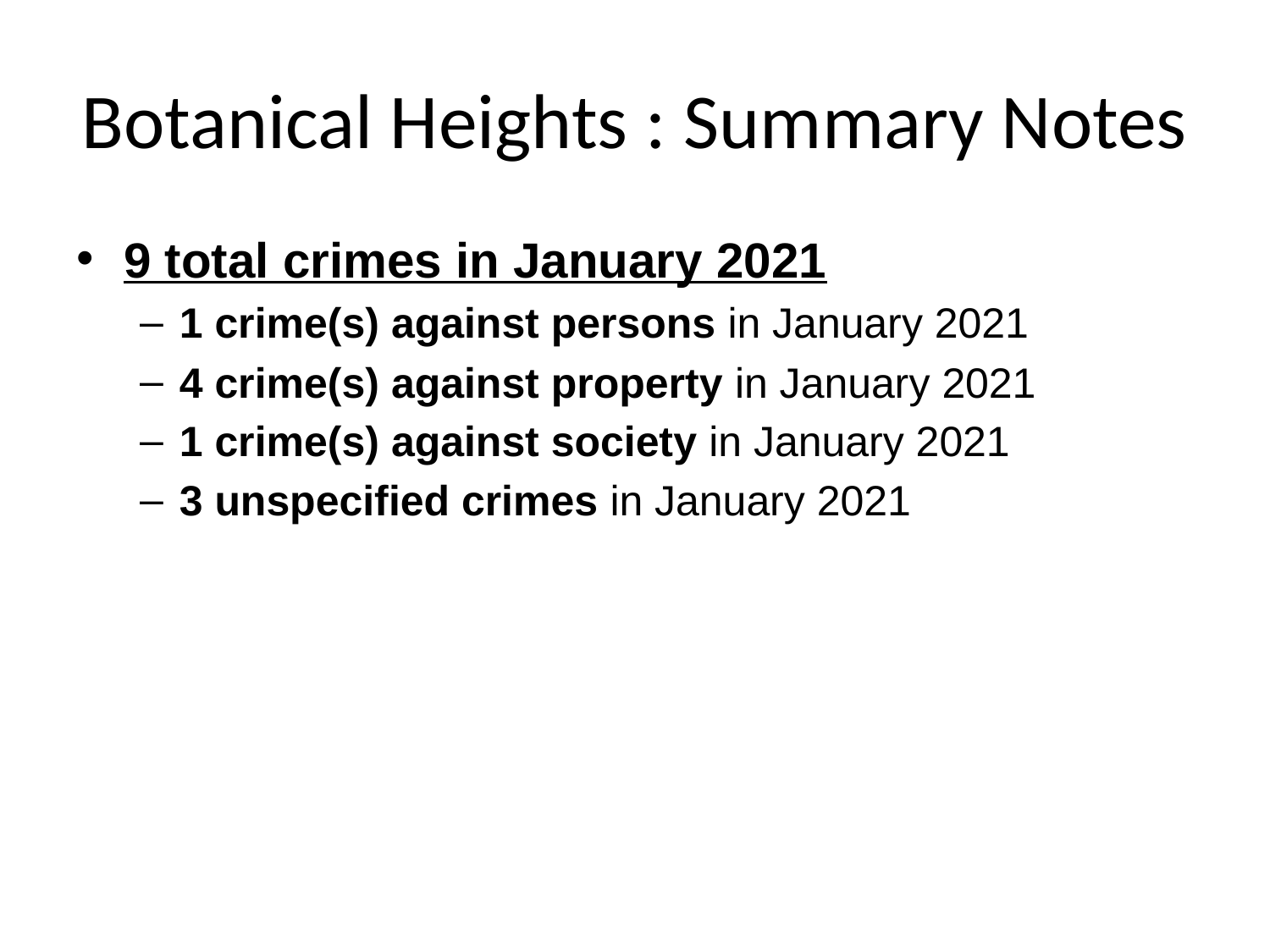

# Botanical Heights : Summary Notes
9 total crimes in January 2021
1 crime(s) against persons in January 2021
4 crime(s) against property in January 2021
1 crime(s) against society in January 2021
3 unspecified crimes in January 2021